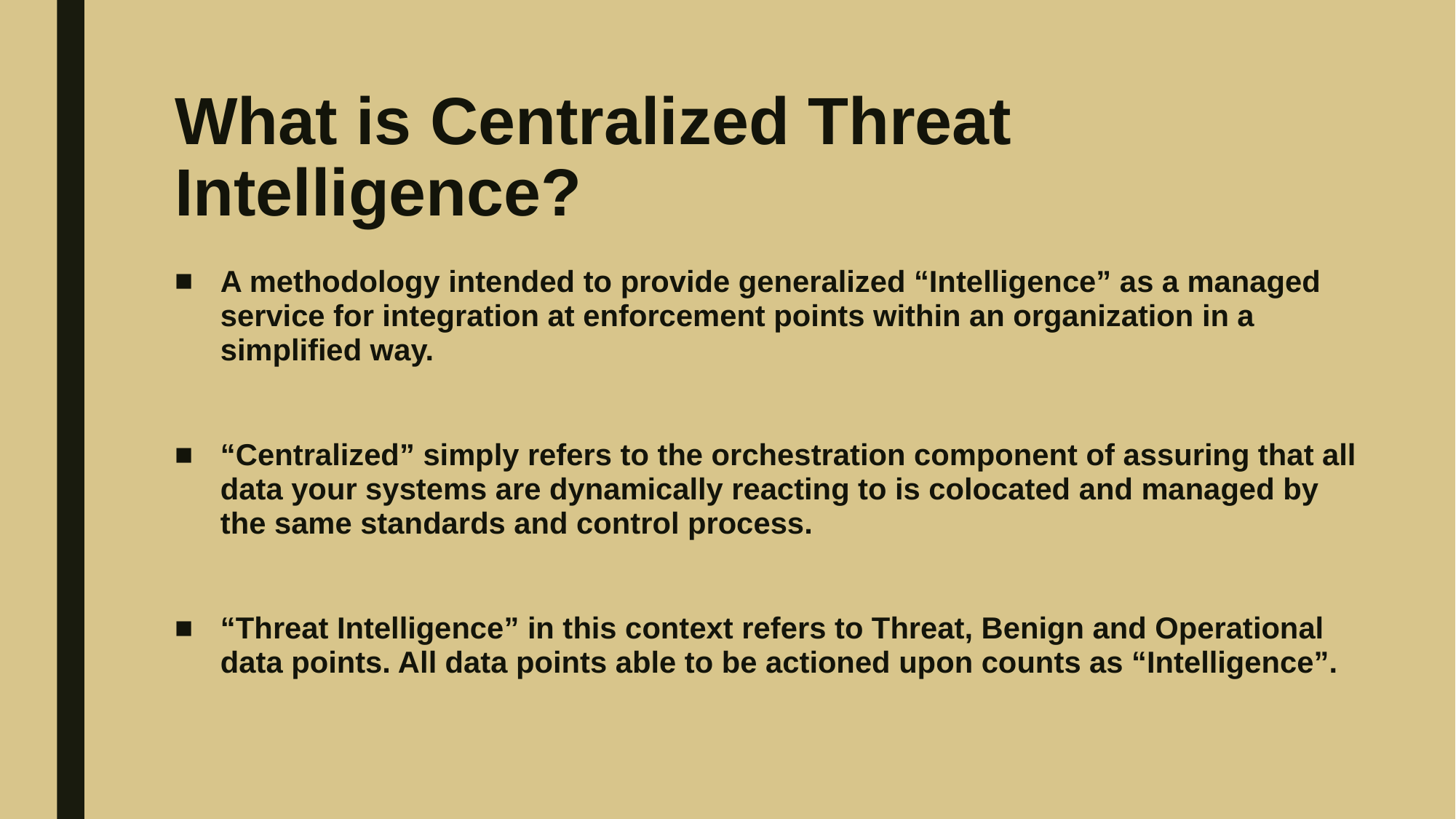

# What is Centralized Threat Intelligence?
A methodology intended to provide generalized “Intelligence” as a managed service for integration at enforcement points within an organization in a simplified way.

“Centralized” simply refers to the orchestration component of assuring that all data your systems are dynamically reacting to is colocated and managed by the same standards and control process.

“Threat Intelligence” in this context refers to Threat, Benign and Operational data points. All data points able to be actioned upon counts as “Intelligence”.